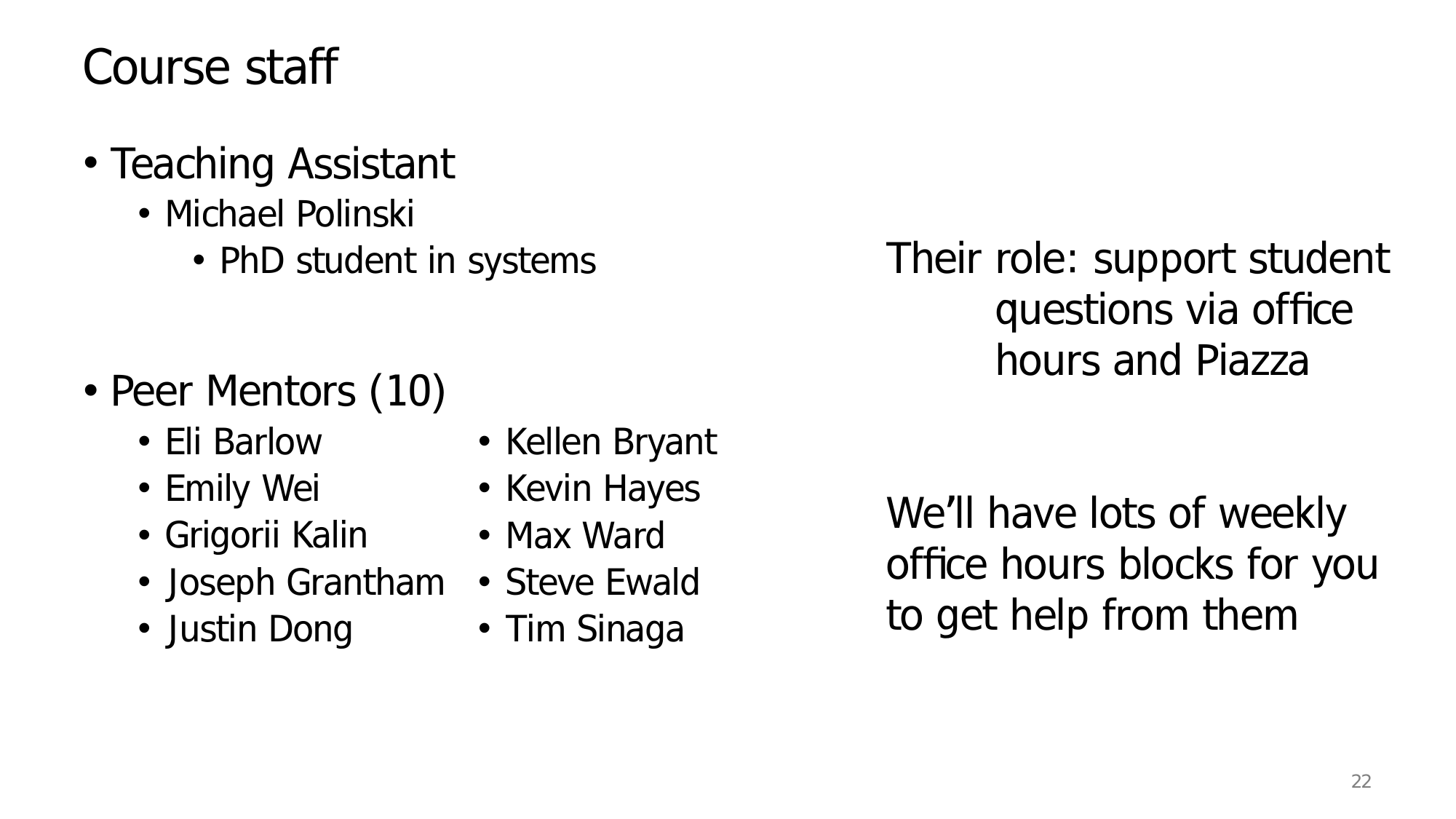

# Course staff
Teaching Assistant
Michael Polinski
PhD student in systems

Peer Mentors (10)
Eli Barlow
Emily Wei
Grigorii Kalin
Joseph Grantham
Justin Dong
Their role: support student 	questions via office 	hours and Piazza

We’ll have lots of weekly office hours blocks for you to get help from them
Kellen Bryant
Kevin Hayes
Max Ward
Steve Ewald
Tim Sinaga
22